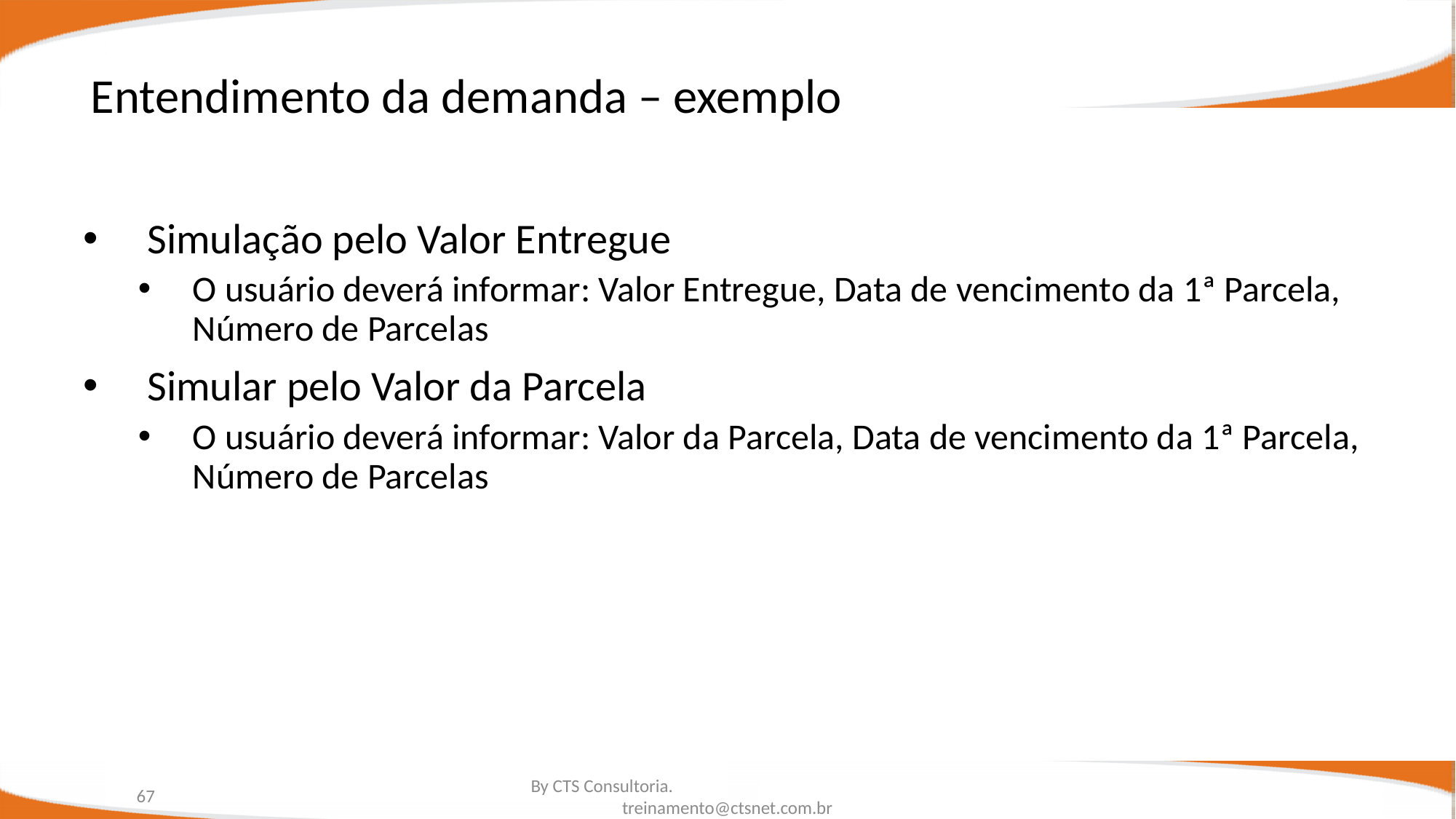

# Entendimento da demanda – exemplo
Simulação pelo Valor Entregue
O usuário deverá informar: Valor Entregue, Data de vencimento da 1ª Parcela, Número de Parcelas
Simular pelo Valor da Parcela
O usuário deverá informar: Valor da Parcela, Data de vencimento da 1ª Parcela, Número de Parcelas
67